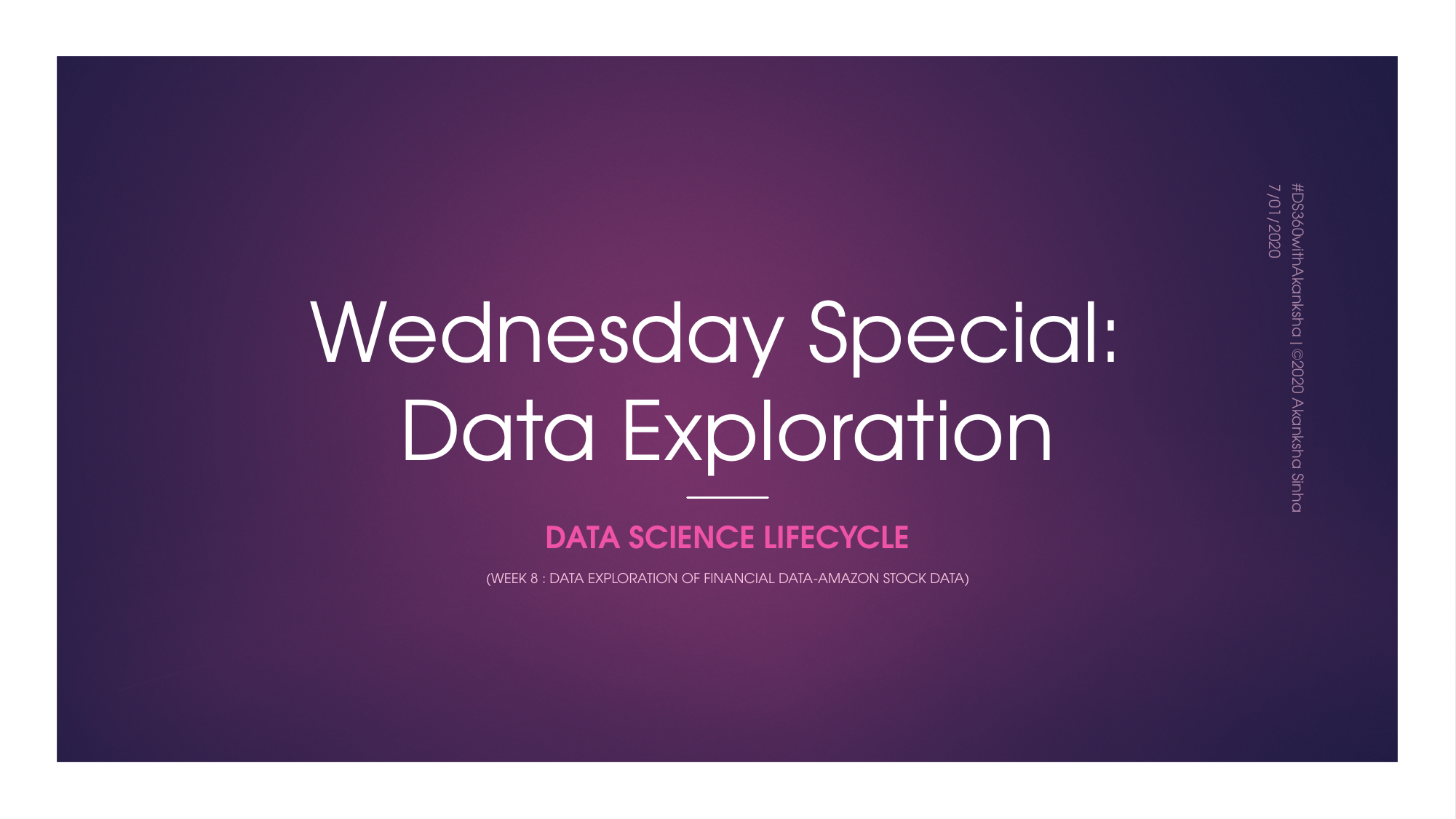

# Wednesday Special: Data Exploration
7/01/2020
#DS360withAkanksha | ©2020 Akanksha Sinha
Data Science Lifecycle
(Week 8 : Data Exploration of Financial Data-Amazon Stock data)